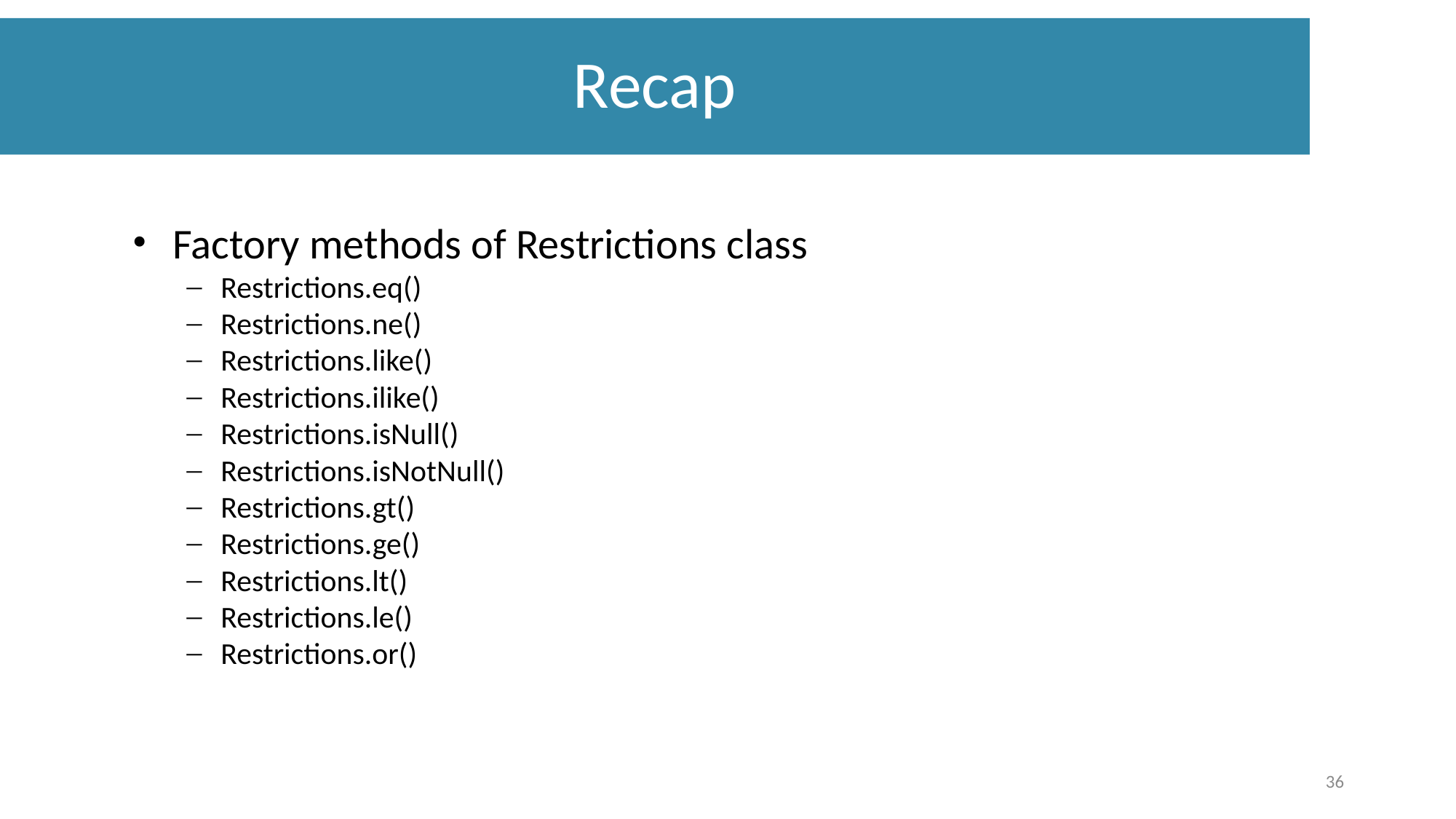

Recap

Factory methods of Restrictions class
Restrictions.eq()
Restrictions.ne()
Restrictions.like()
Restrictions.ilike()
Restrictions.isNull()
Restrictions.isNotNull()
Restrictions.gt()
Restrictions.ge()
Restrictions.lt()
Restrictions.le()
Restrictions.or()

36